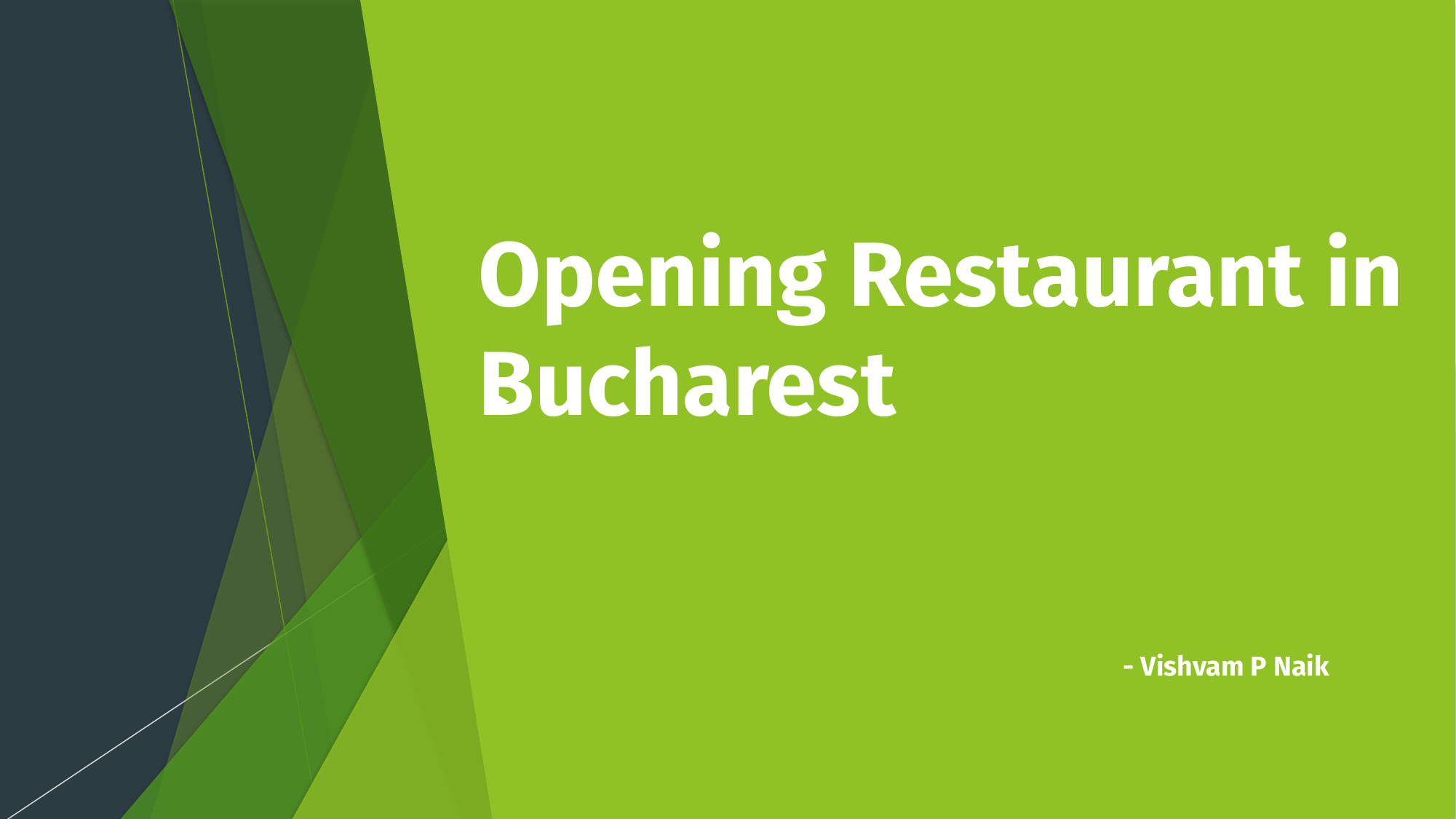

# Opening Restaurant in Bucharest

- Vishvam P Naik